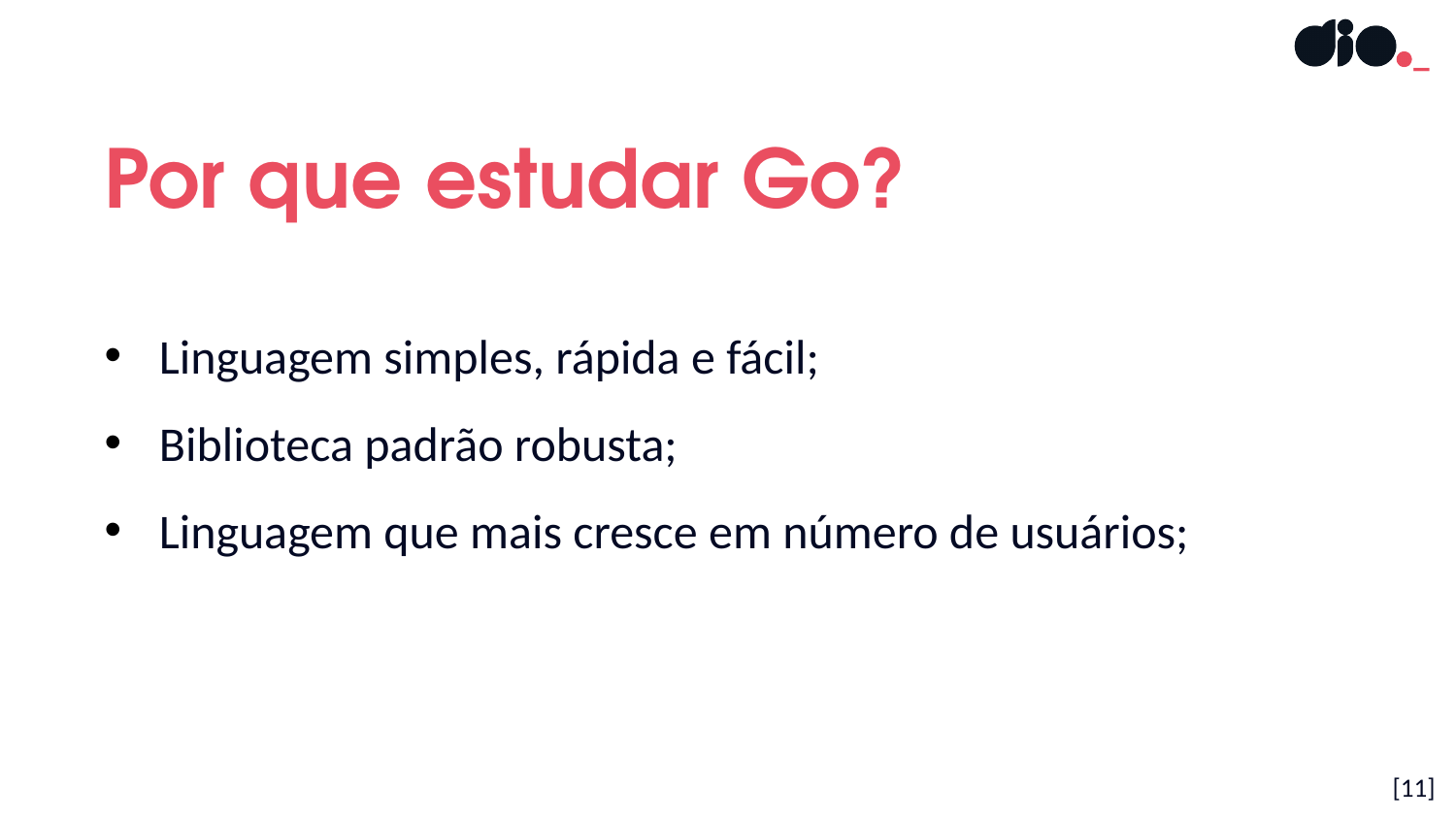

Por que estudar Go?
Linguagem simples, rápida e fácil;
Biblioteca padrão robusta;
Linguagem que mais cresce em número de usuários;

[11]